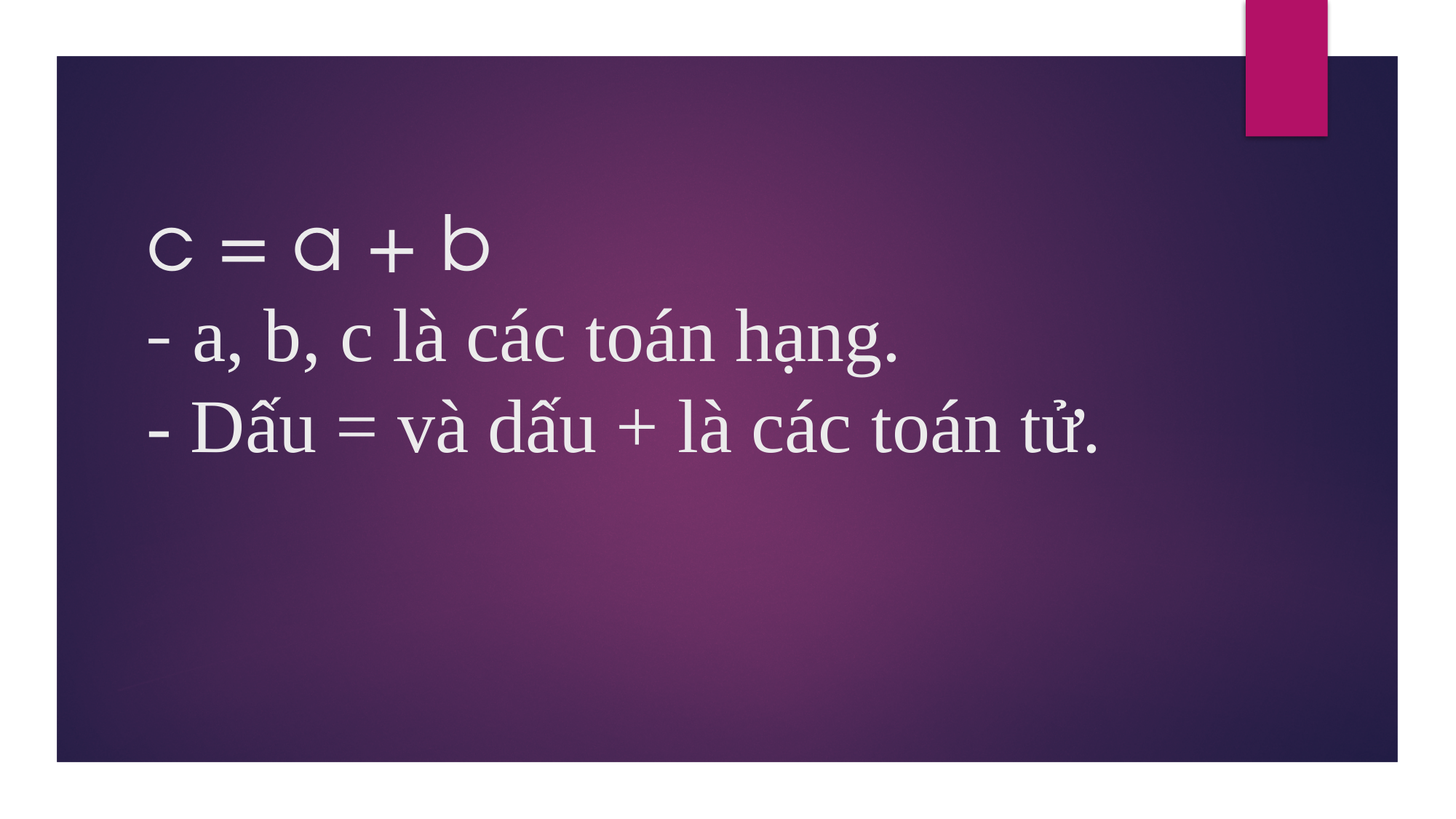

# c = a + b - a, b, c là các toán hạng. - Dấu = và dấu + là các toán tử.